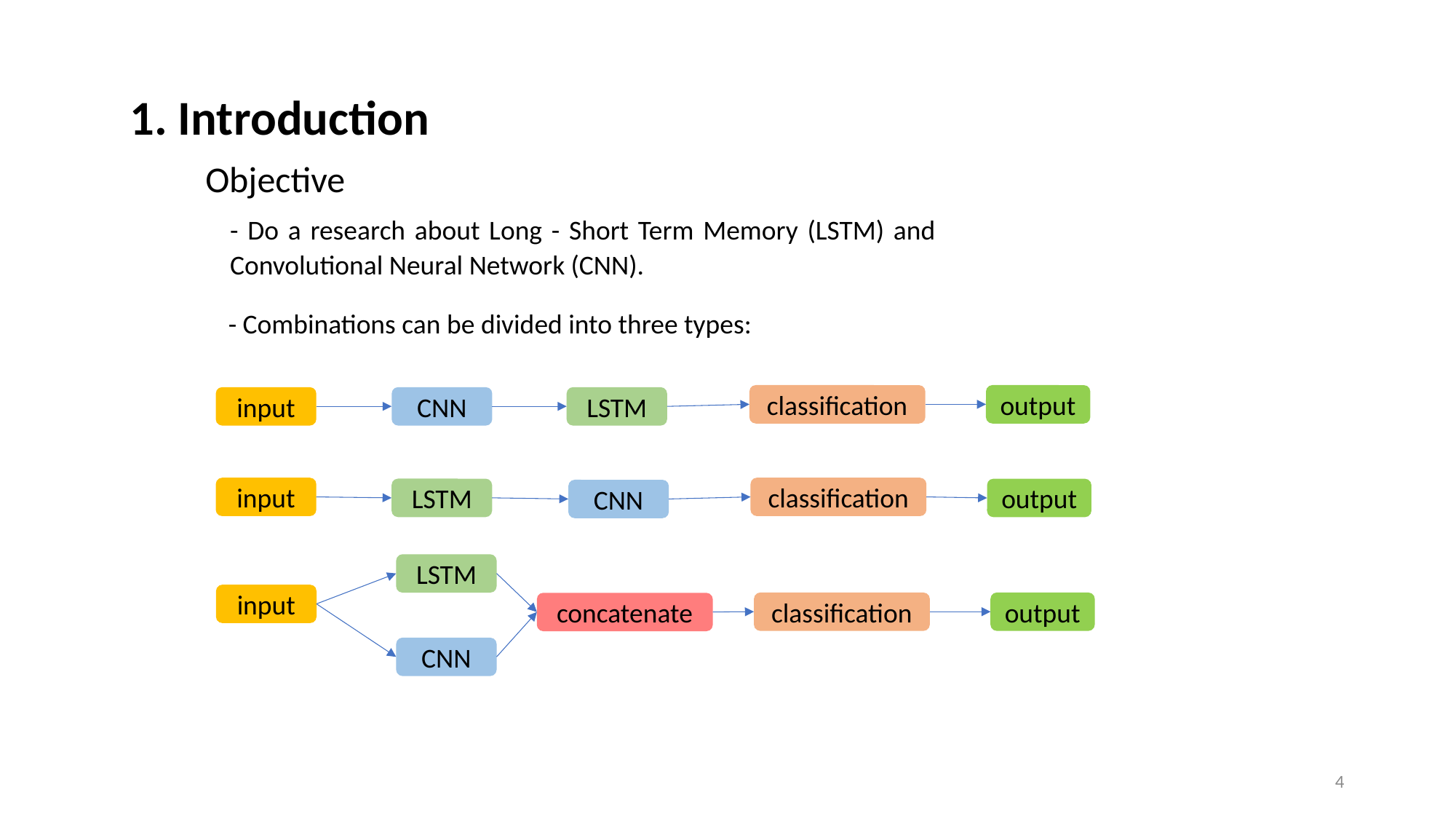

1. Introduction
Objective
- Do a research about Long - Short Term Memory (LSTM) and Convolutional Neural Network (CNN).
- Combinations can be divided into three types:
output
classification
input
CNN
LSTM
classification
input
LSTM
output
CNN
LSTM
input
classification
output
concatenate
CNN
4